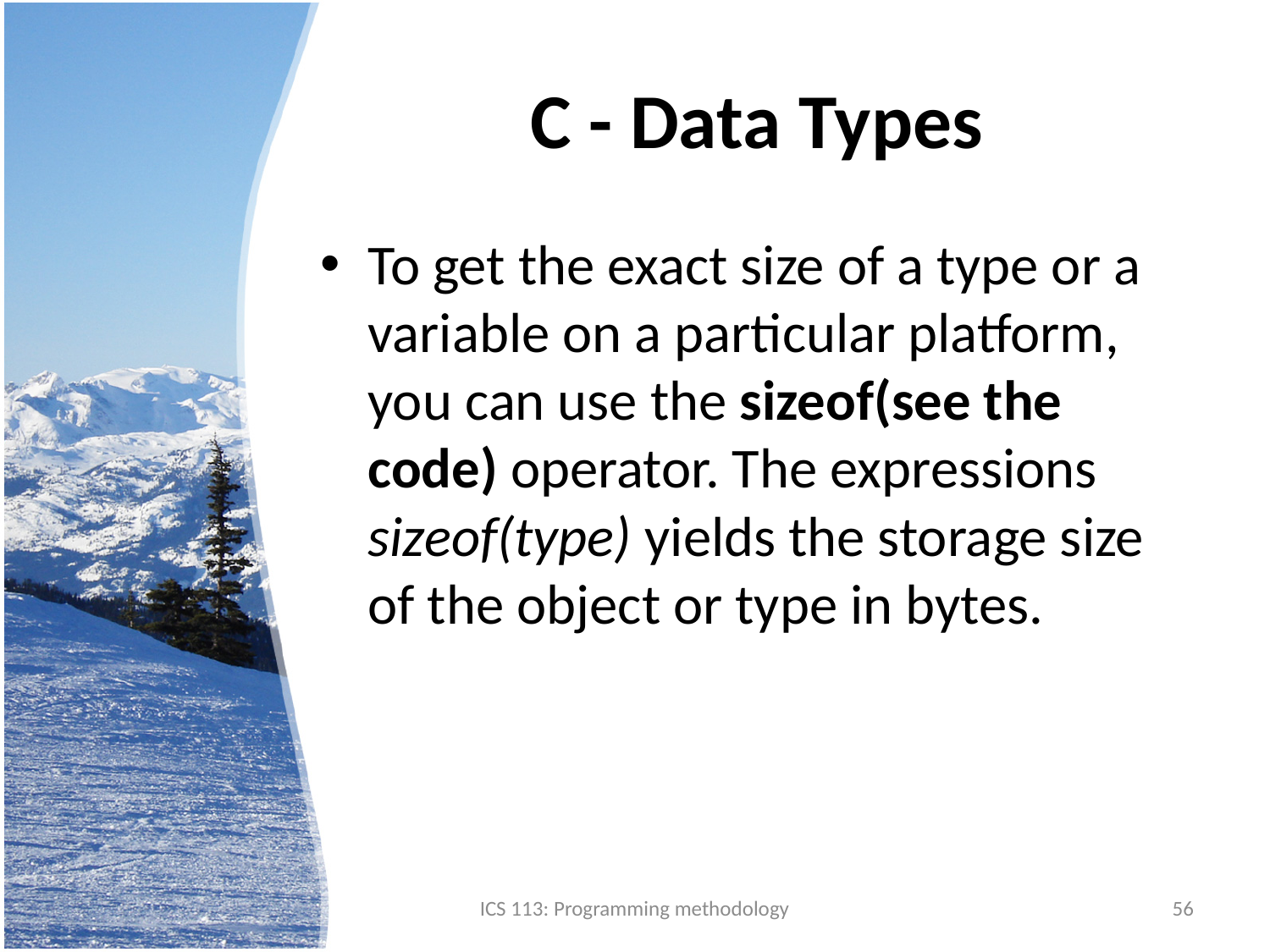

# C - Data Types
To get the exact size of a type or a variable on a particular platform, you can use the sizeof(see the code) operator. The expressions sizeof(type) yields the storage size of the object or type in bytes.

ICS 113: Programming methodology
56